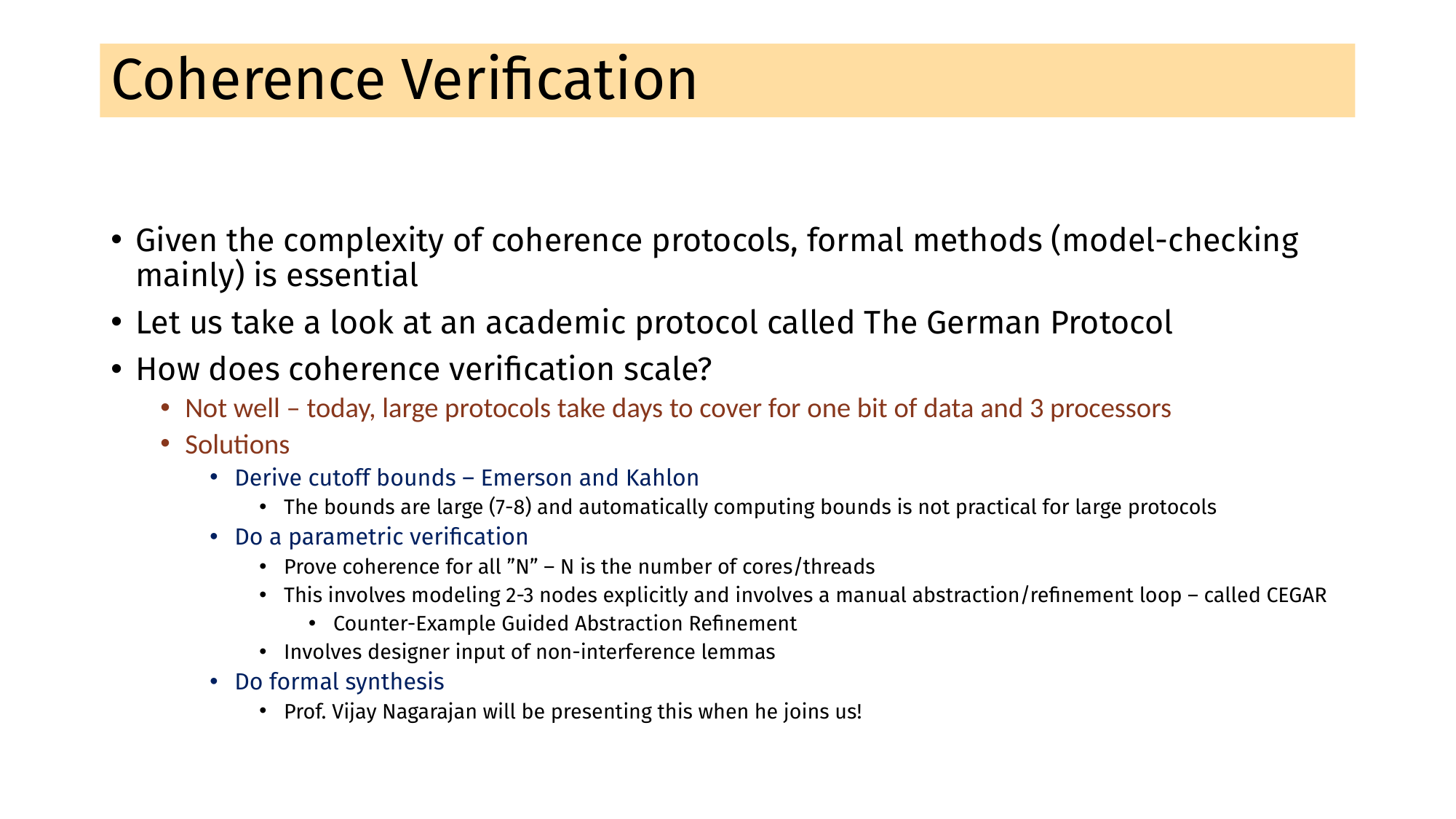

# Coherence Verification
Given the complexity of coherence protocols, formal methods (model-checking mainly) is essential
Let us take a look at an academic protocol called The German Protocol
How does coherence verification scale?
Not well – today, large protocols take days to cover for one bit of data and 3 processors
Solutions
Derive cutoff bounds – Emerson and Kahlon
The bounds are large (7-8) and automatically computing bounds is not practical for large protocols
Do a parametric verification
Prove coherence for all ”N” – N is the number of cores/threads
This involves modeling 2-3 nodes explicitly and involves a manual abstraction/refinement loop – called CEGAR
Counter-Example Guided Abstraction Refinement
Involves designer input of non-interference lemmas
Do formal synthesis
Prof. Vijay Nagarajan will be presenting this when he joins us!